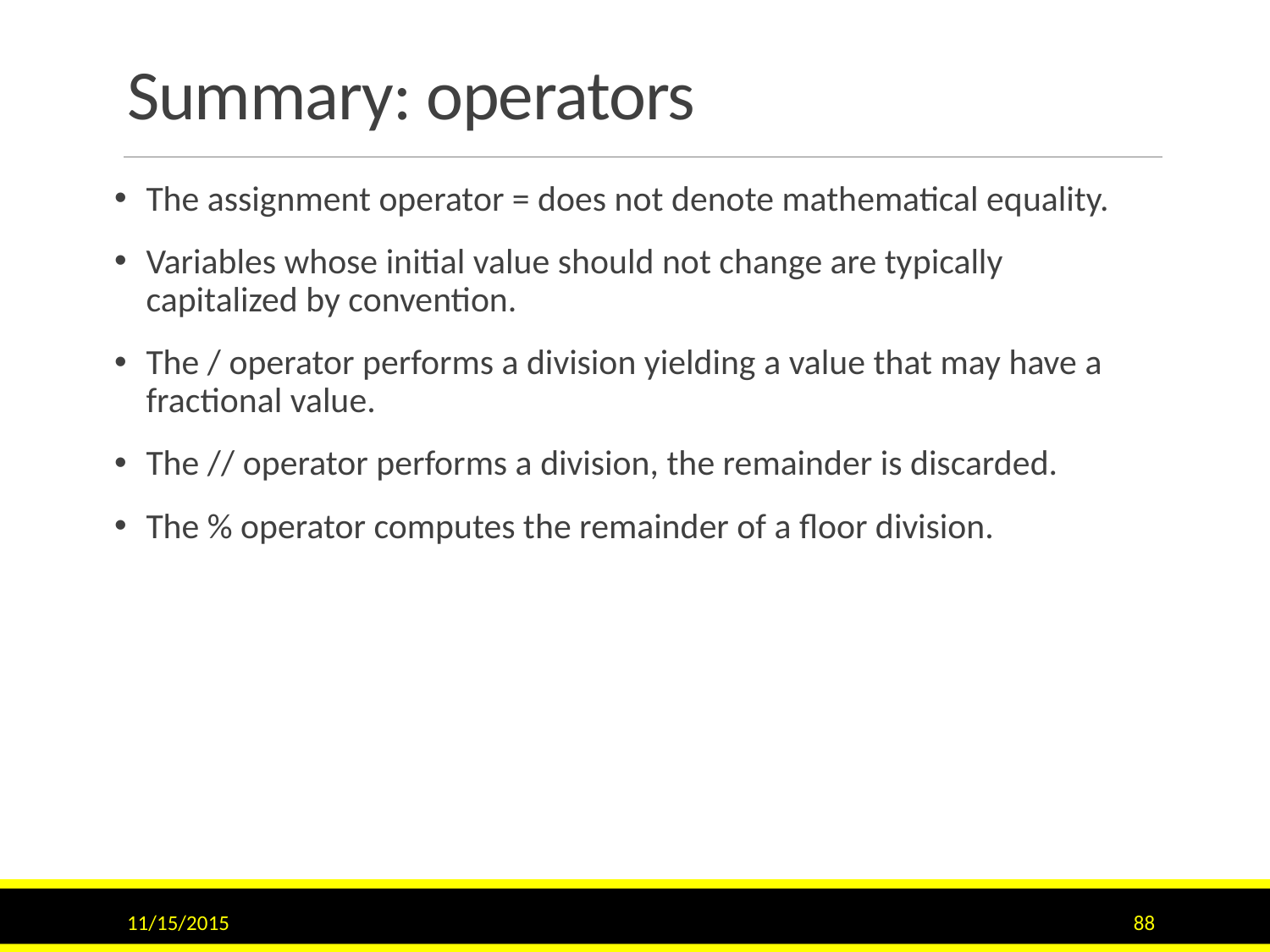

# Summary: operators
The assignment operator = does not denote mathematical equality.
Variables whose initial value should not change are typically capitalized by convention.
The / operator performs a division yielding a value that may have a fractional value.
The // operator performs a division, the remainder is discarded.
The % operator computes the remainder of a floor division.
11/15/2015
88